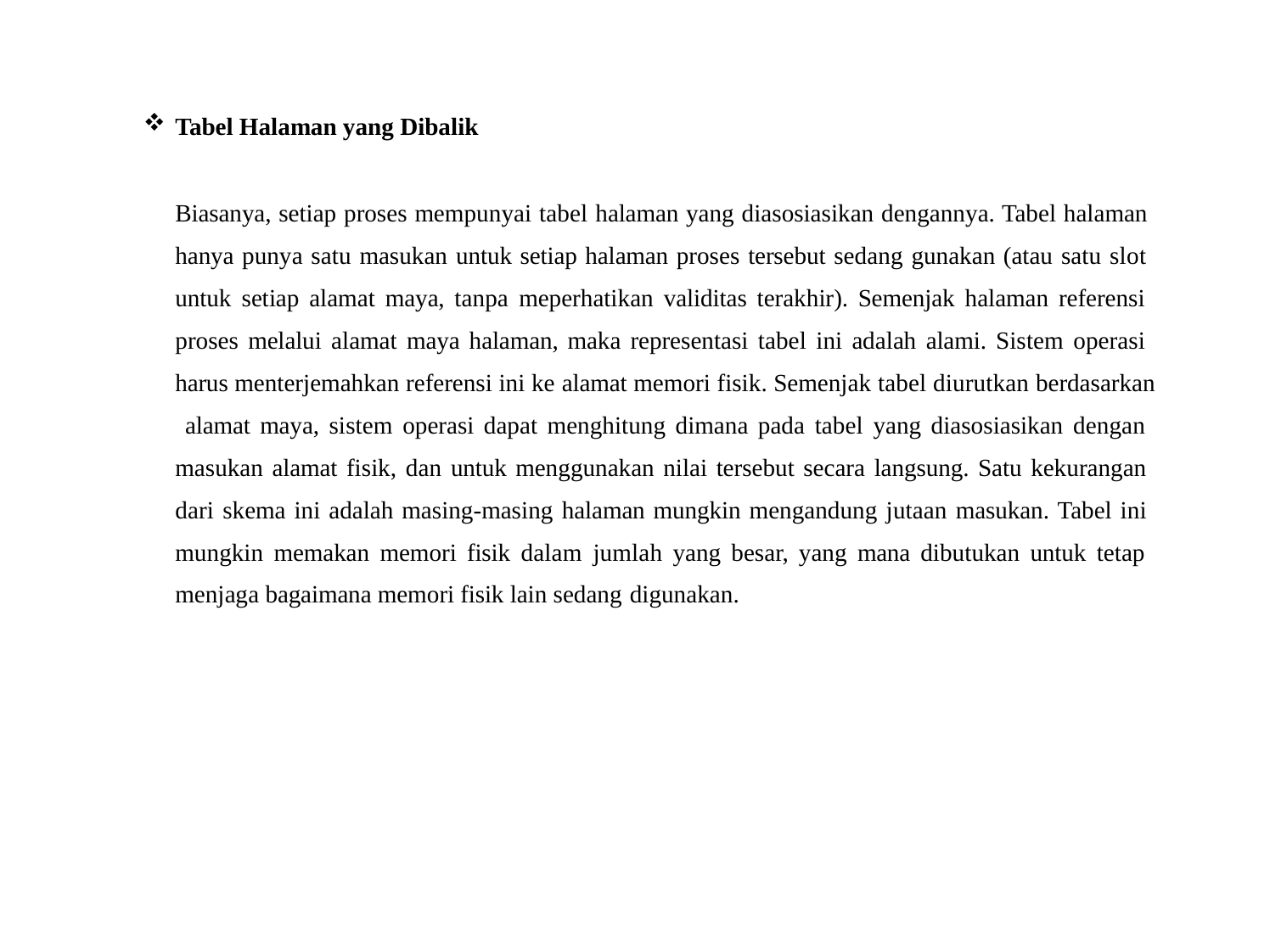

Tabel Halaman yang Dibalik

Biasanya, setiap proses mempunyai tabel halaman yang diasosiasikan dengannya. Tabel halaman  hanya punya satu masukan untuk setiap halaman proses tersebut sedang gunakan (atau satu slot  untuk setiap alamat maya, tanpa meperhatikan validitas terakhir). Semenjak halaman referensi  proses melalui alamat maya halaman, maka representasi tabel ini adalah alami. Sistem operasi  harus menterjemahkan referensi ini ke alamat memori fisik. Semenjak tabel diurutkan berdasarkan  alamat maya, sistem operasi dapat menghitung dimana pada tabel yang diasosiasikan dengan  masukan alamat fisik, dan untuk menggunakan nilai tersebut secara langsung. Satu kekurangan  dari skema ini adalah masing-masing halaman mungkin mengandung jutaan masukan. Tabel ini  mungkin memakan memori fisik dalam jumlah yang besar, yang mana dibutukan untuk tetap  menjaga bagaimana memori fisik lain sedang digunakan.